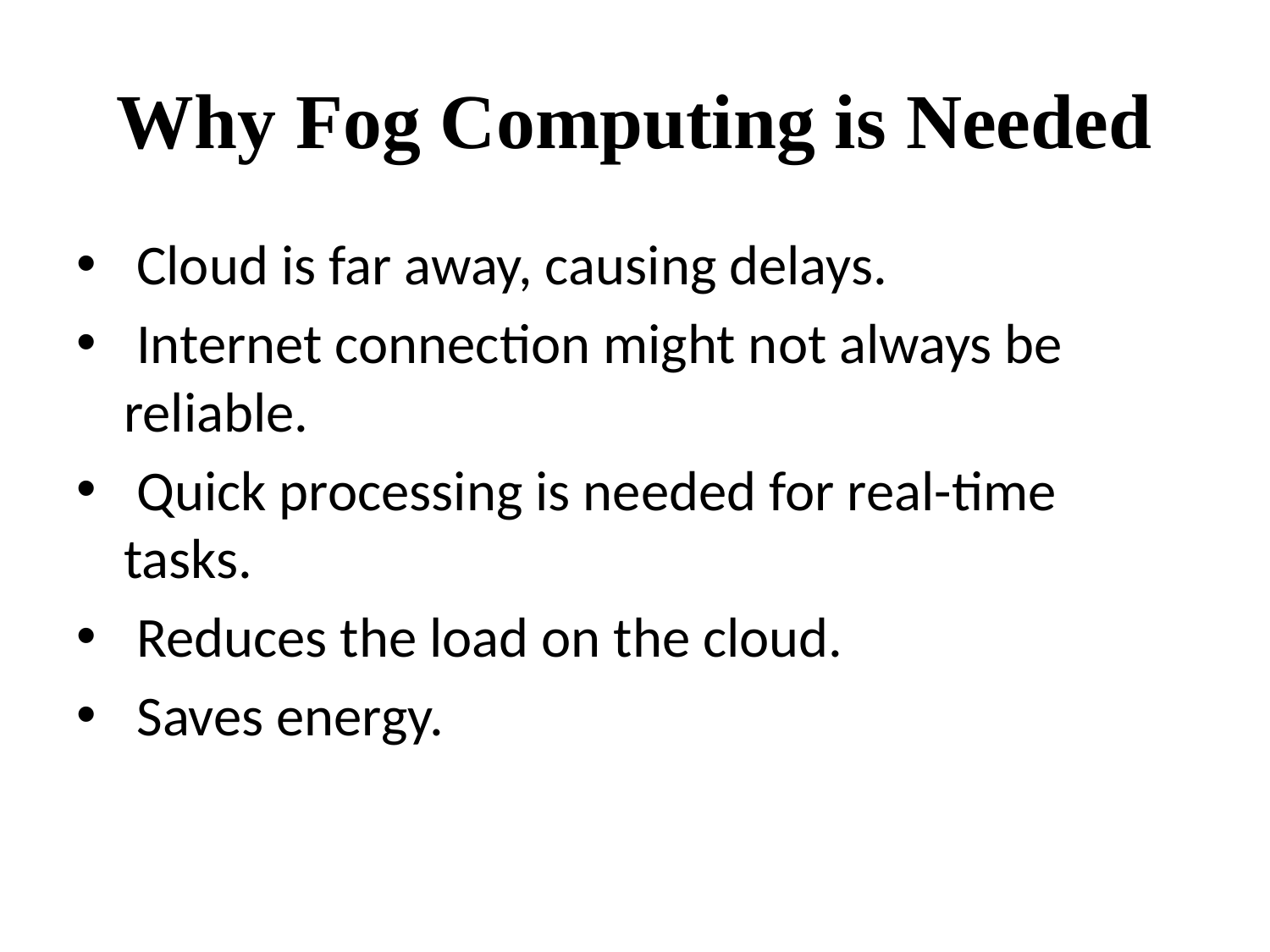

# Why Fog Computing is Needed
 Cloud is far away, causing delays.
 Internet connection might not always be reliable.
 Quick processing is needed for real-time tasks.
 Reduces the load on the cloud.
 Saves energy.